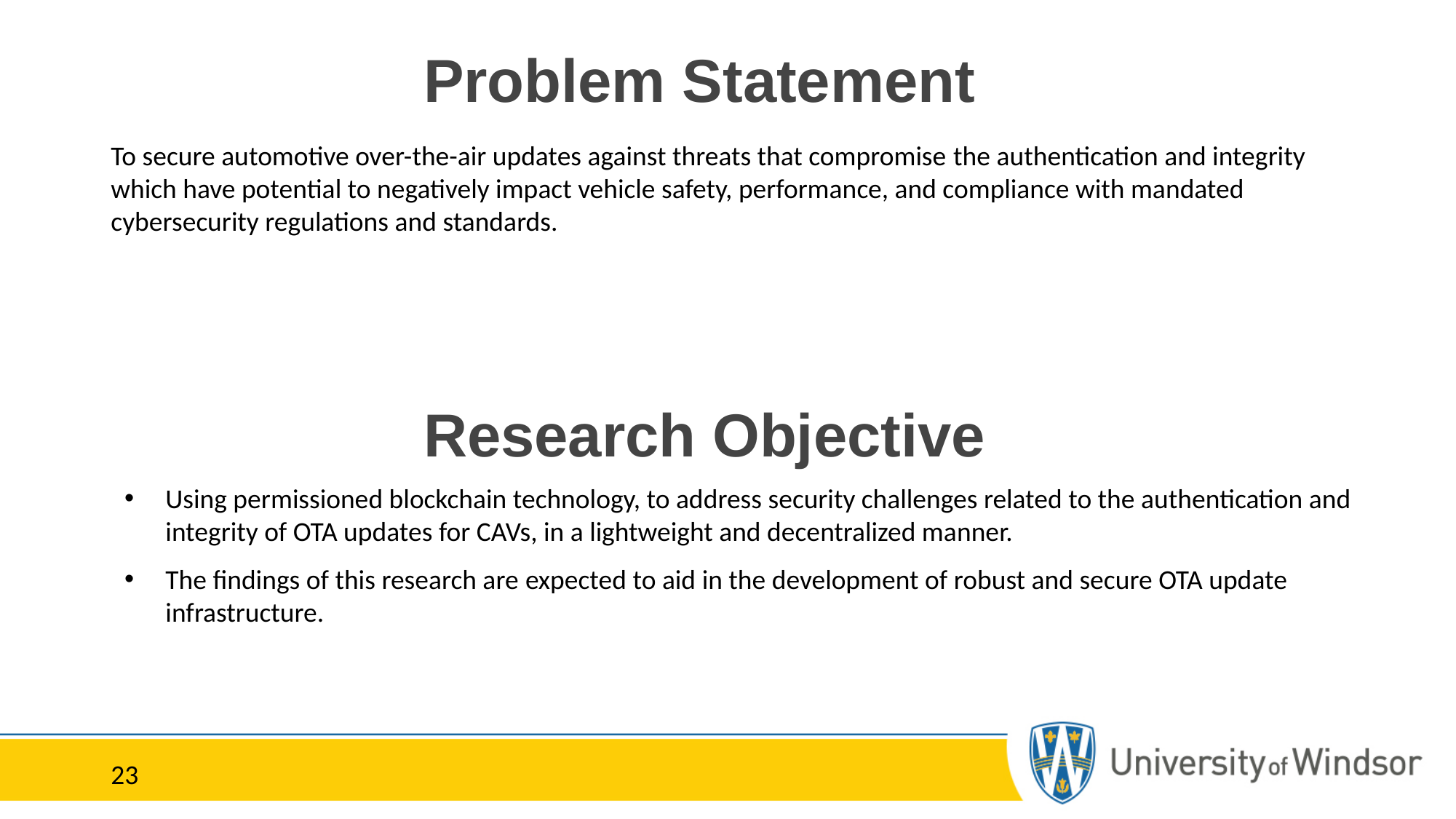

Problem Statement

To secure automotive over-the-air updates against threats that compromise the authentication and integrity which have potential to negatively impact vehicle safety, performance, and compliance with mandated cybersecurity regulations and standards.

Research Objective
Using permissioned blockchain technology, to address security challenges related to the authentication and integrity of OTA updates for CAVs, in a lightweight and decentralized manner.
The findings of this research are expected to aid in the development of robust and secure OTA update infrastructure.

23